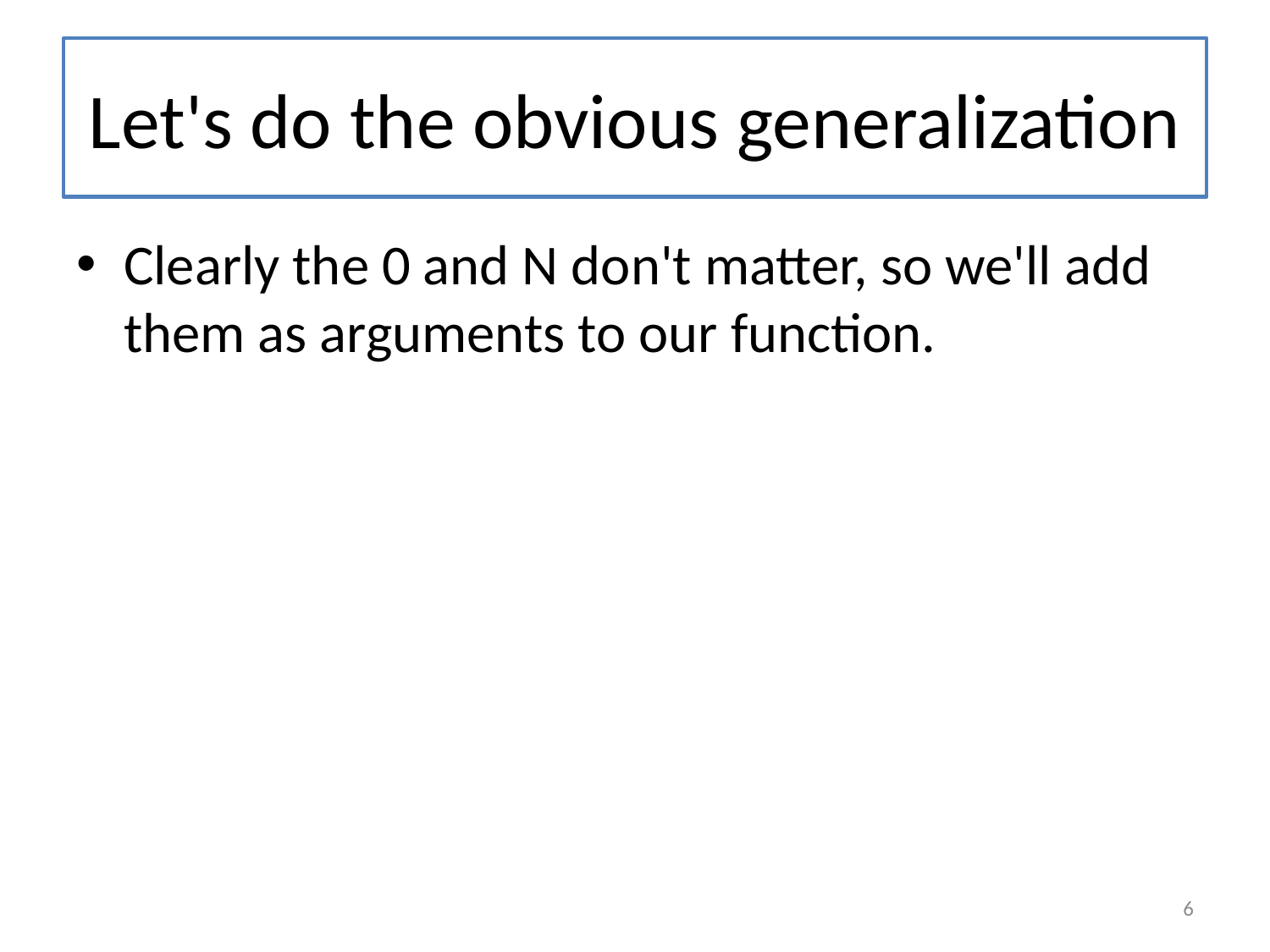

# Let's do the obvious generalization
Clearly the 0 and N don't matter, so we'll add them as arguments to our function.
6